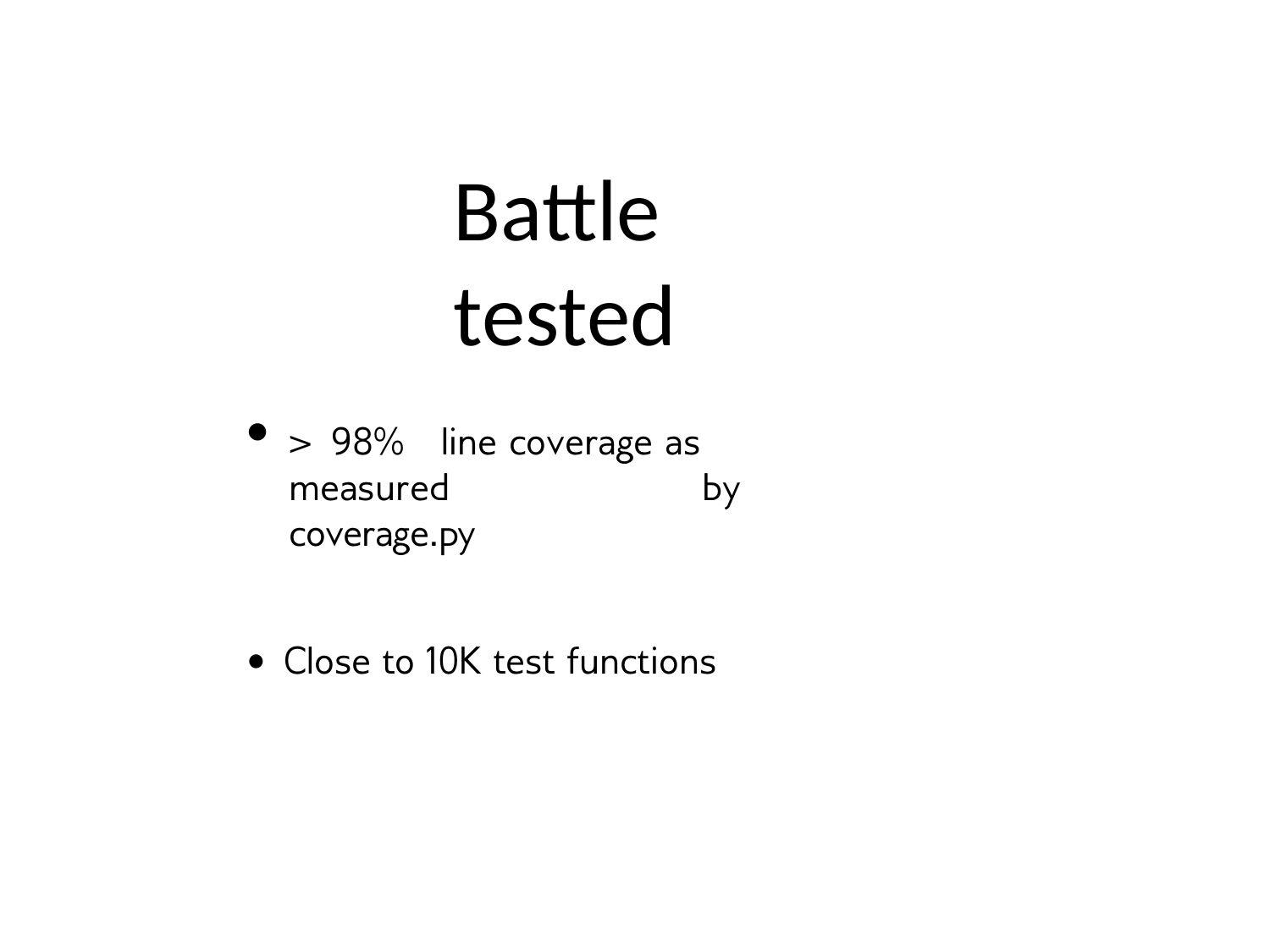

# Battle tested
>	98%	line coverage as	measured	by  coverage.py
• Close to 10K test functions